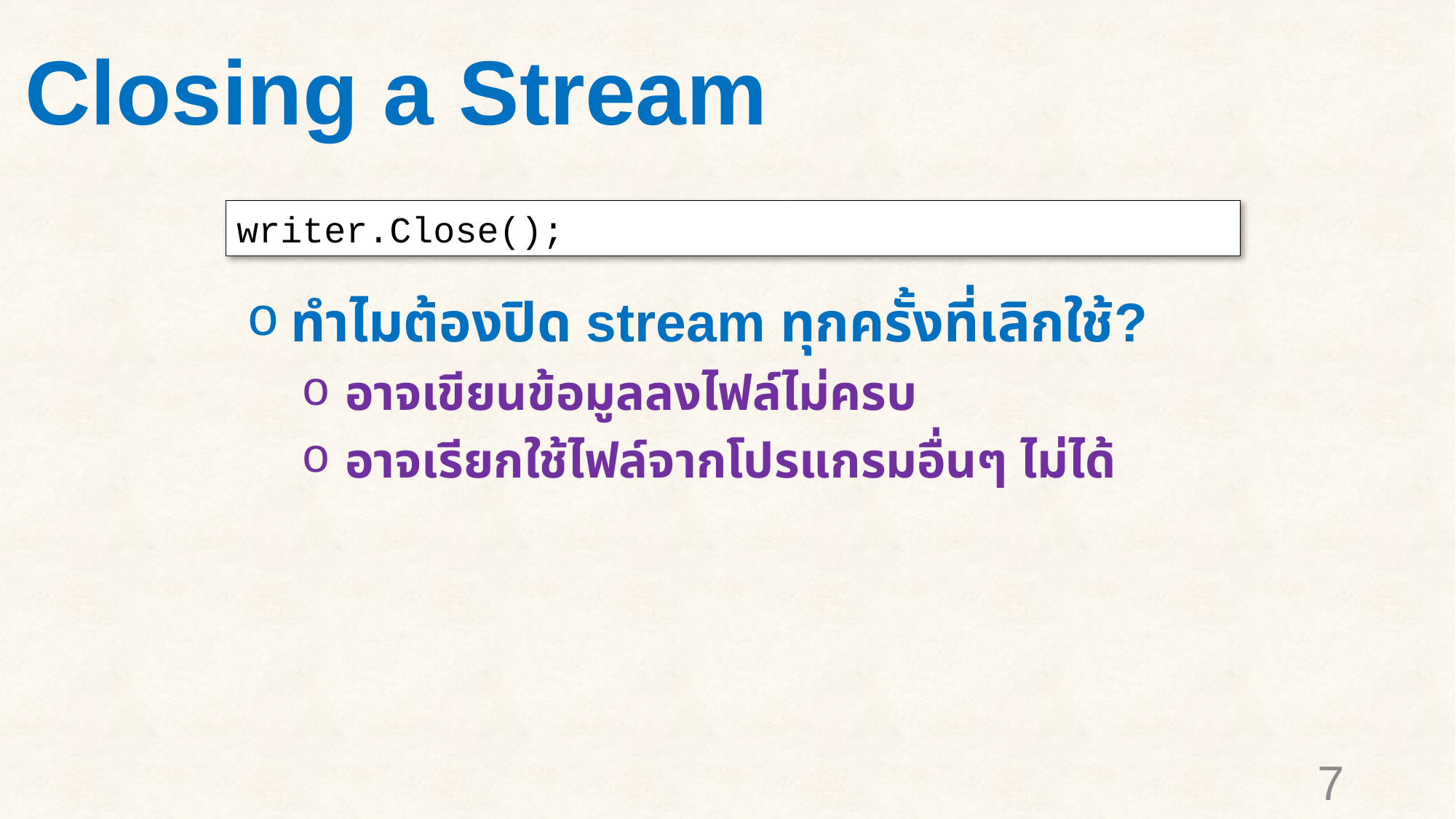

# Closing a Stream
writer.Close();
ทำไมต้องปิด stream ทุกครั้งที่เลิกใช้?
อาจเขียนข้อมูลลงไฟล์ไม่ครบ
อาจเรียกใช้ไฟล์จากโปรแกรมอื่นๆ ไม่ได้

7